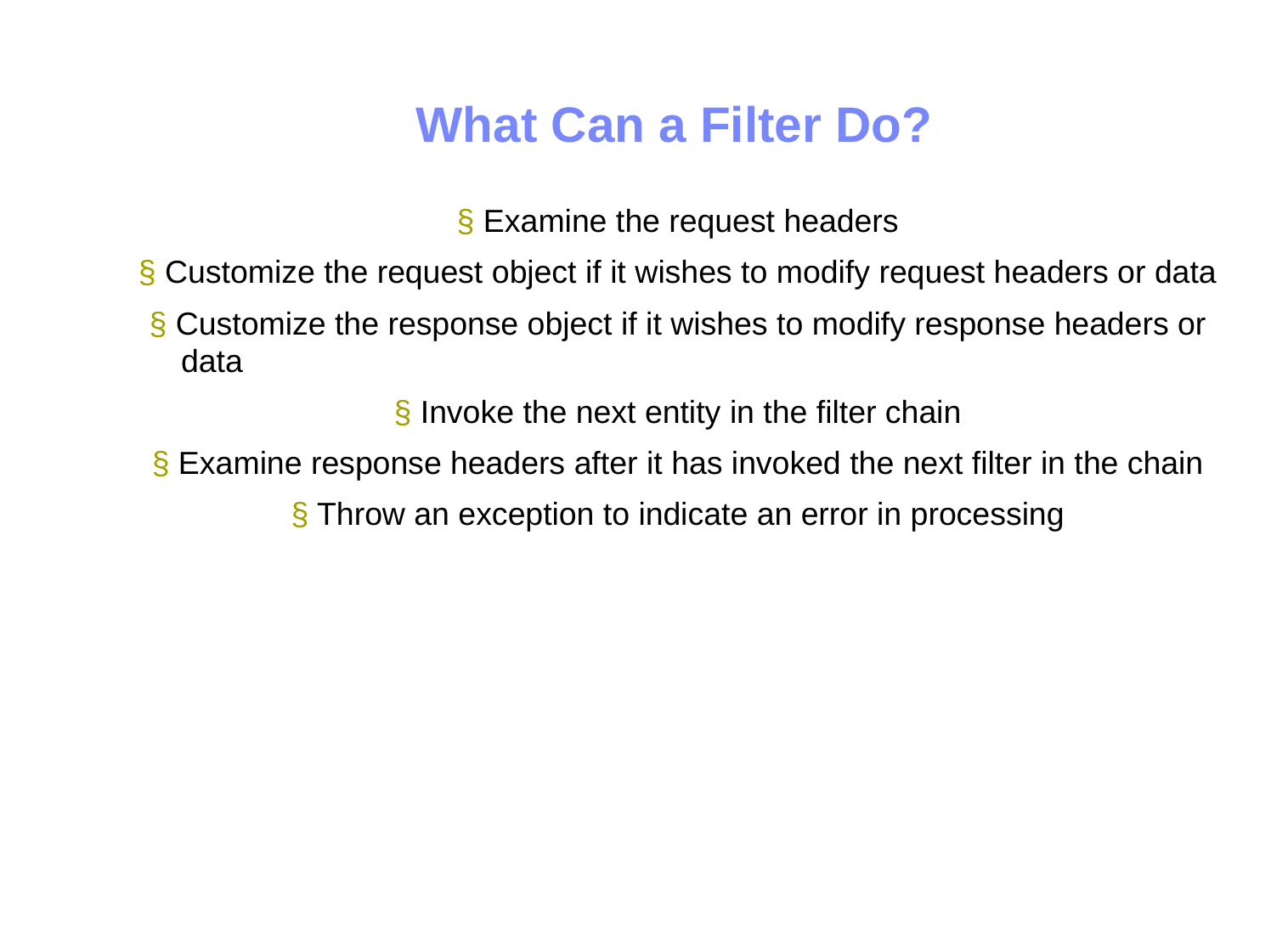

Antrix Consultancy Services

What Can a Filter Do?

§ Examine the request headers

§ Customize the request object if it wishes to modify request headers or data

§ Customize the response object if it wishes to modify response headers or
	data

§ Invoke the next entity in the filter chain

§ Examine response headers after it has invoked the next filter in the chain

§ Throw an exception to indicate an error in processing

Madhusudhanan.P.K.